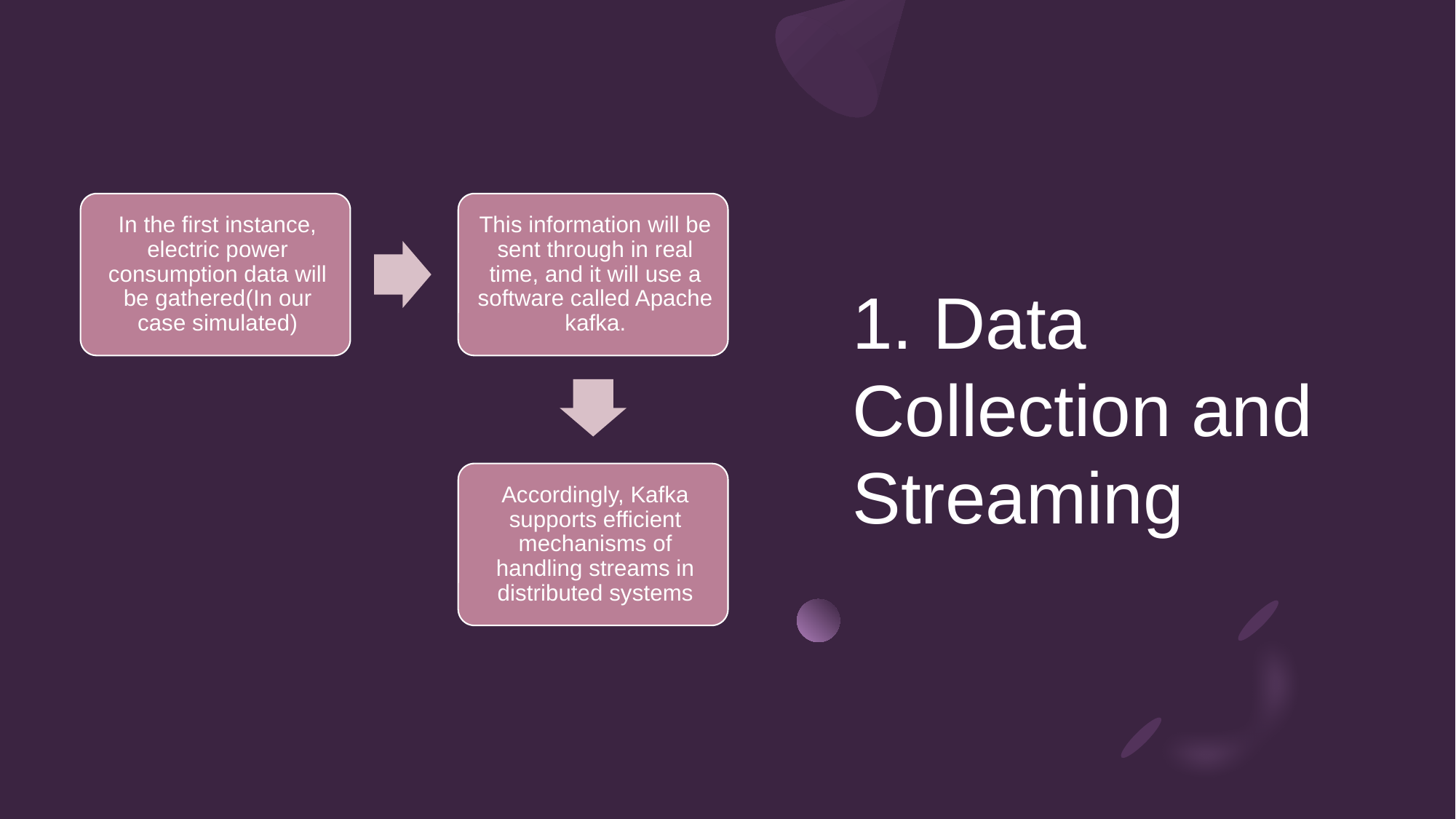

In the first instance, electric power consumption data will be gathered(In our case simulated)

This information will be sent through in real time, and it will use a software called Apache kafka.

Accordingly, Kafka supports efficient mechanisms of handling streams in distributed systems
# 1. Data Collection and Streaming